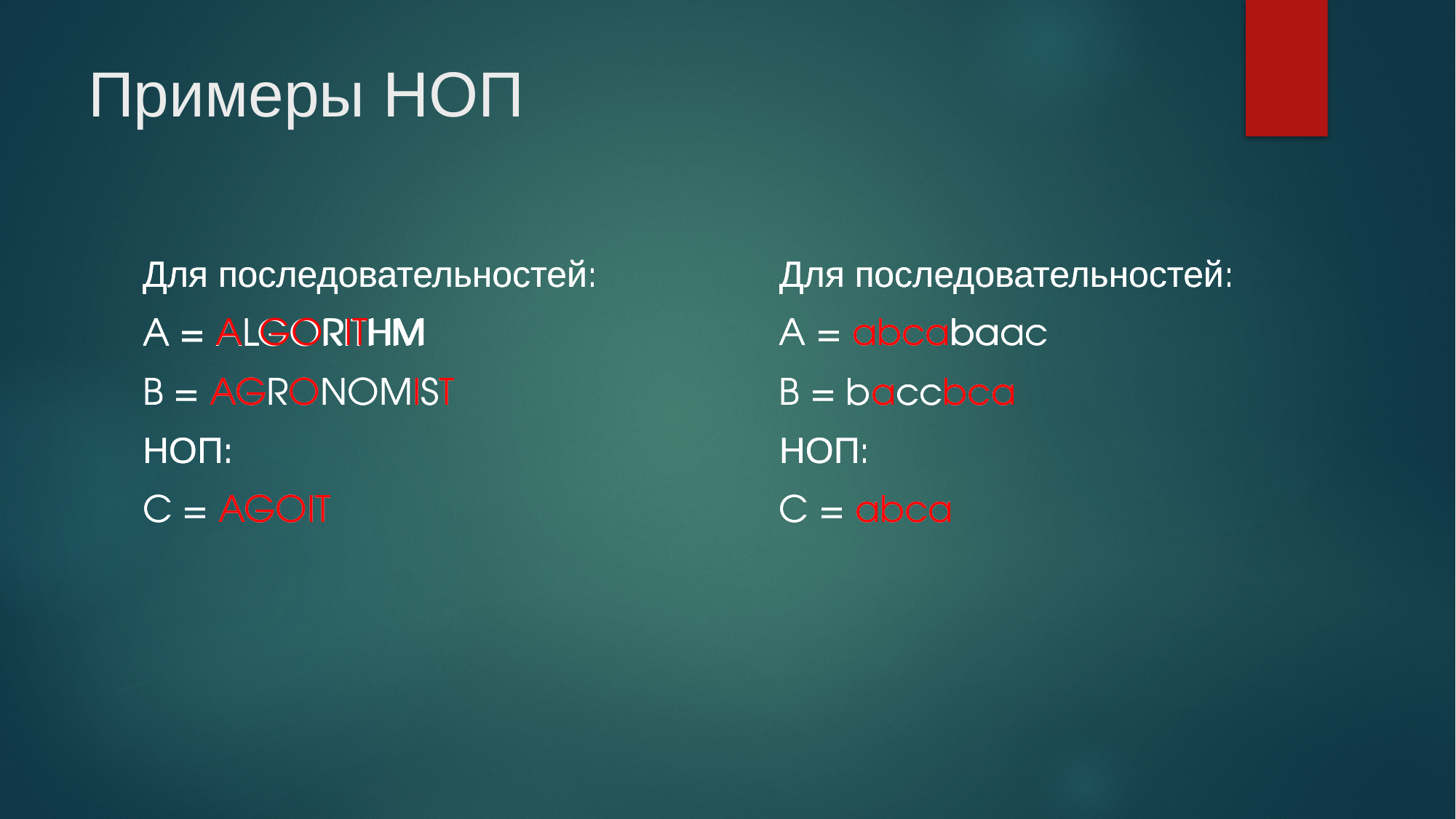

# Примеры НОП
Для последовательностей:
A = ALGORITHM
B = AGRONOMIST
НОП:
C = AGOIT
Для последовательностей:
A = abcabaac
B = baccbca
НОП:
C = abca
Для последовательностей:
A = abcabaac
B = baccbca
НОП:
C = abca
Для последовательностей:
A = ALGORITHM
B = AGRONOMIST
НОП:
C = AGOIT